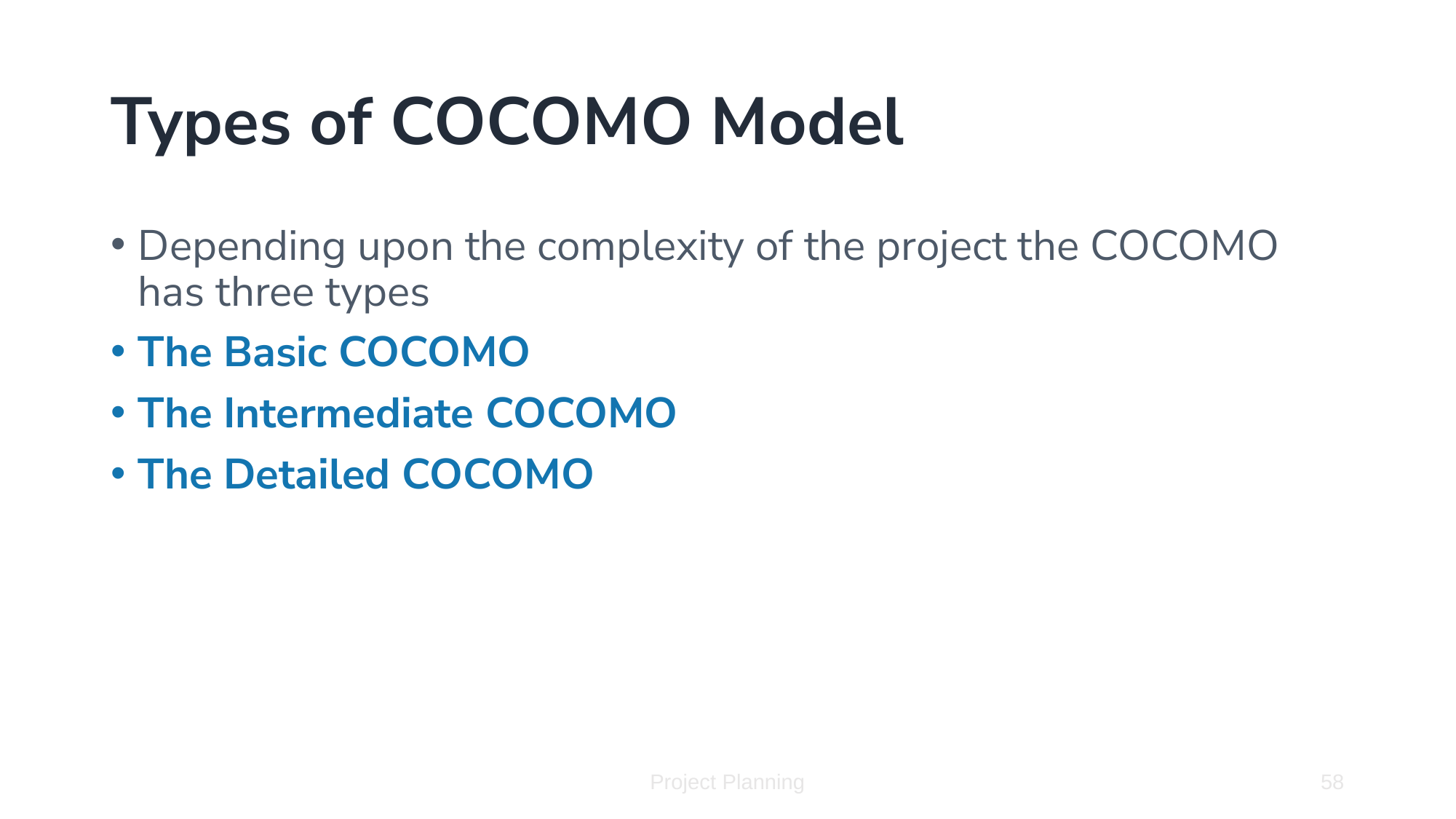

# Types of COCOMO Model
Depending upon the complexity of the project the COCOMO has three types
The Basic COCOMO
The Intermediate COCOMO
The Detailed COCOMO

Project Planning
58